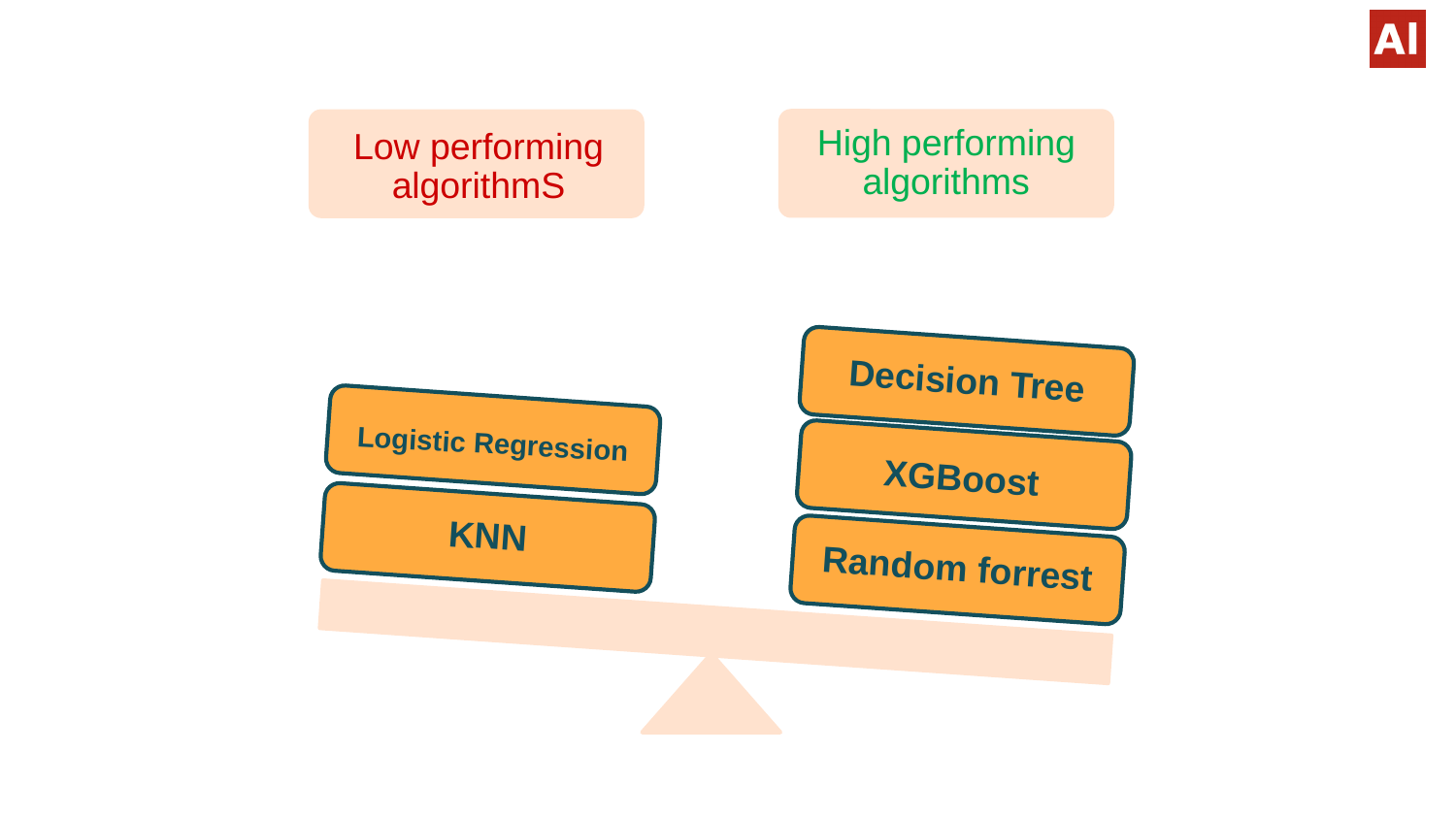

High performing algorithms

Low performing algorithmS

Decision Tree

Logistic Regression

XGBoost

KNN

Random forrest